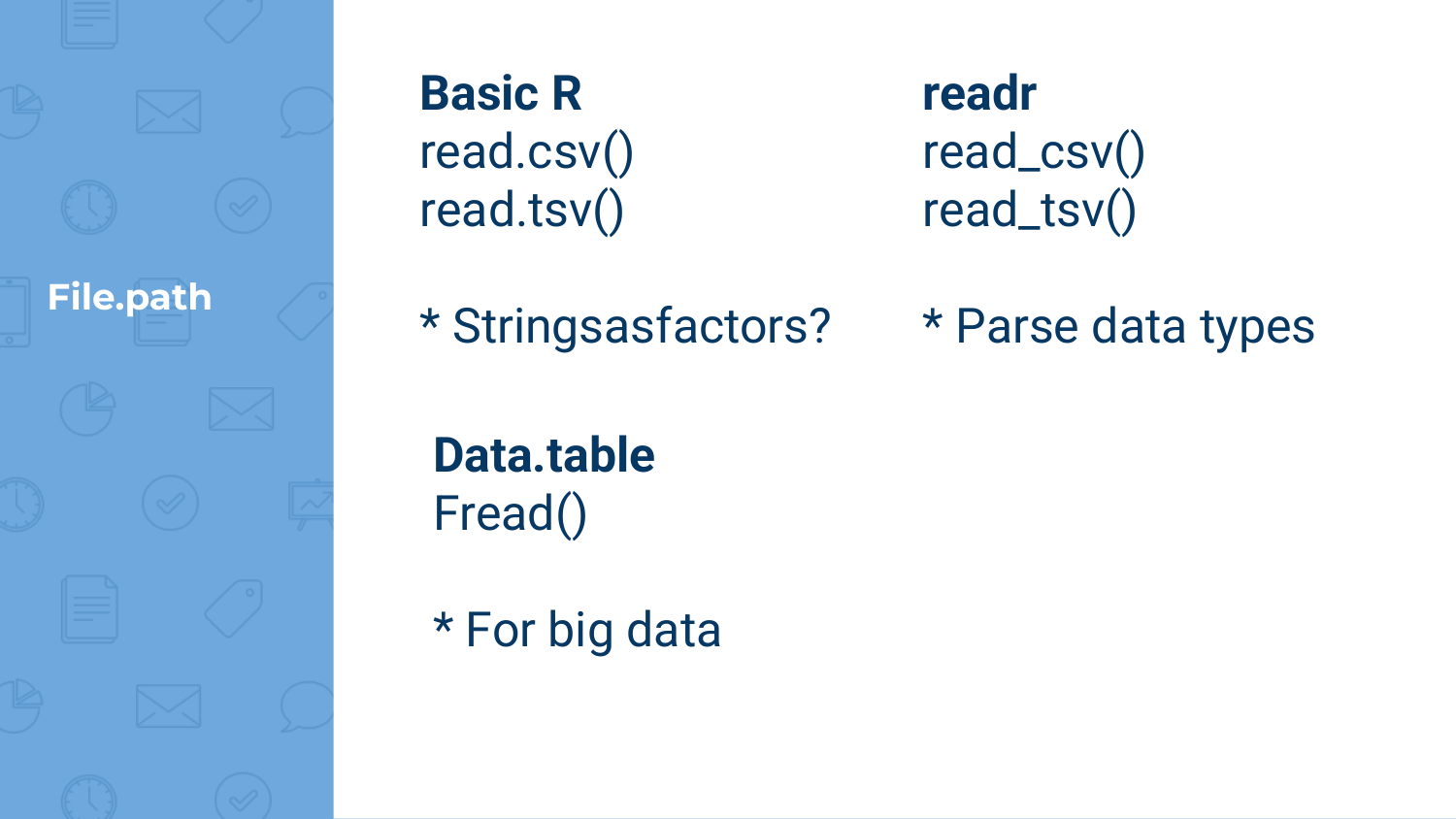

readr
read_csv()
read_tsv()

* Parse data types
Basic R
read.csv()
read.tsv()

* Stringsasfactors?
# File.path
Data.table
Fread()

* For big data